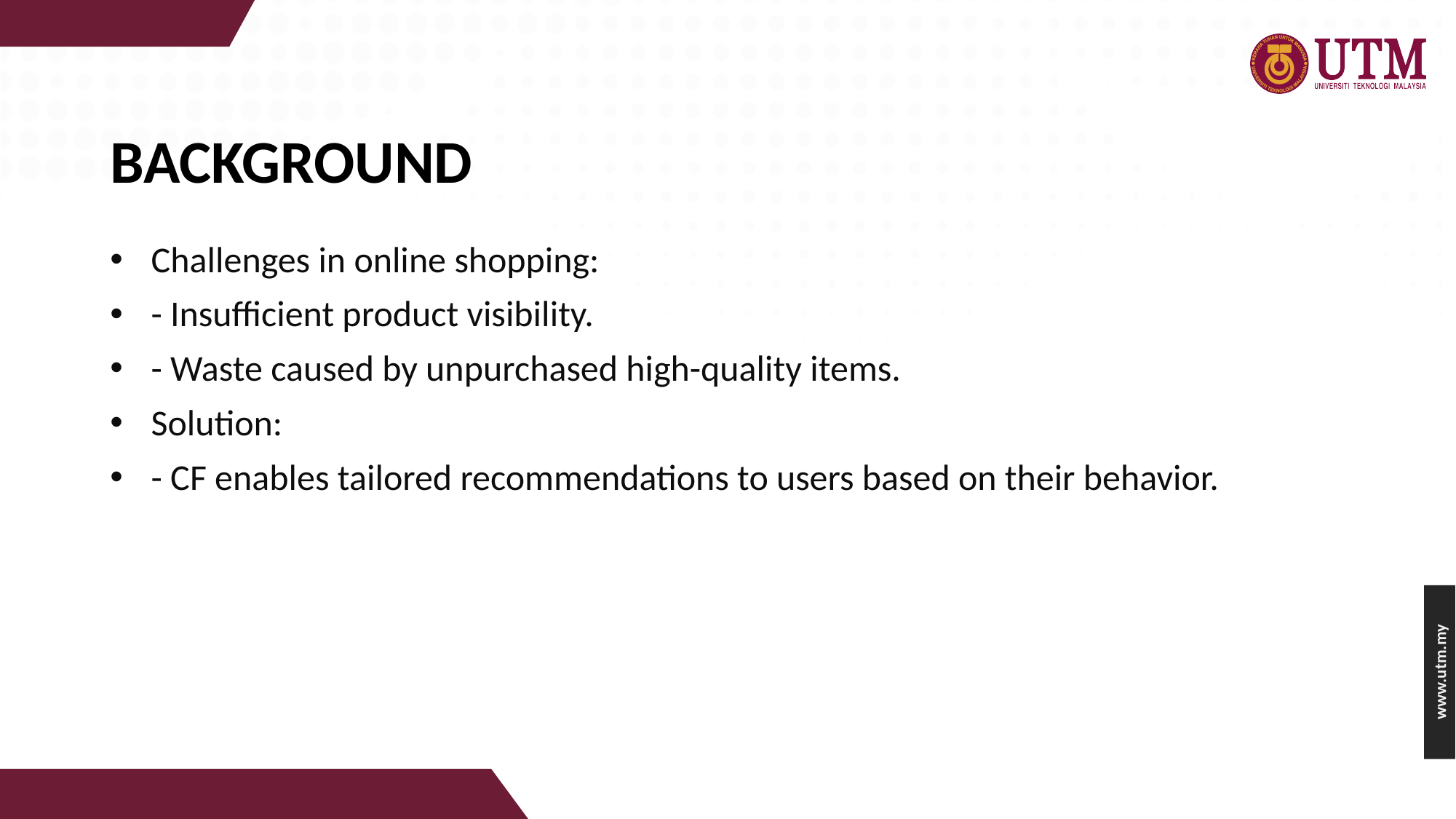

# BACKGROUND
Challenges in online shopping:
- Insufficient product visibility.
- Waste caused by unpurchased high-quality items.
Solution:
- CF enables tailored recommendations to users based on their behavior.